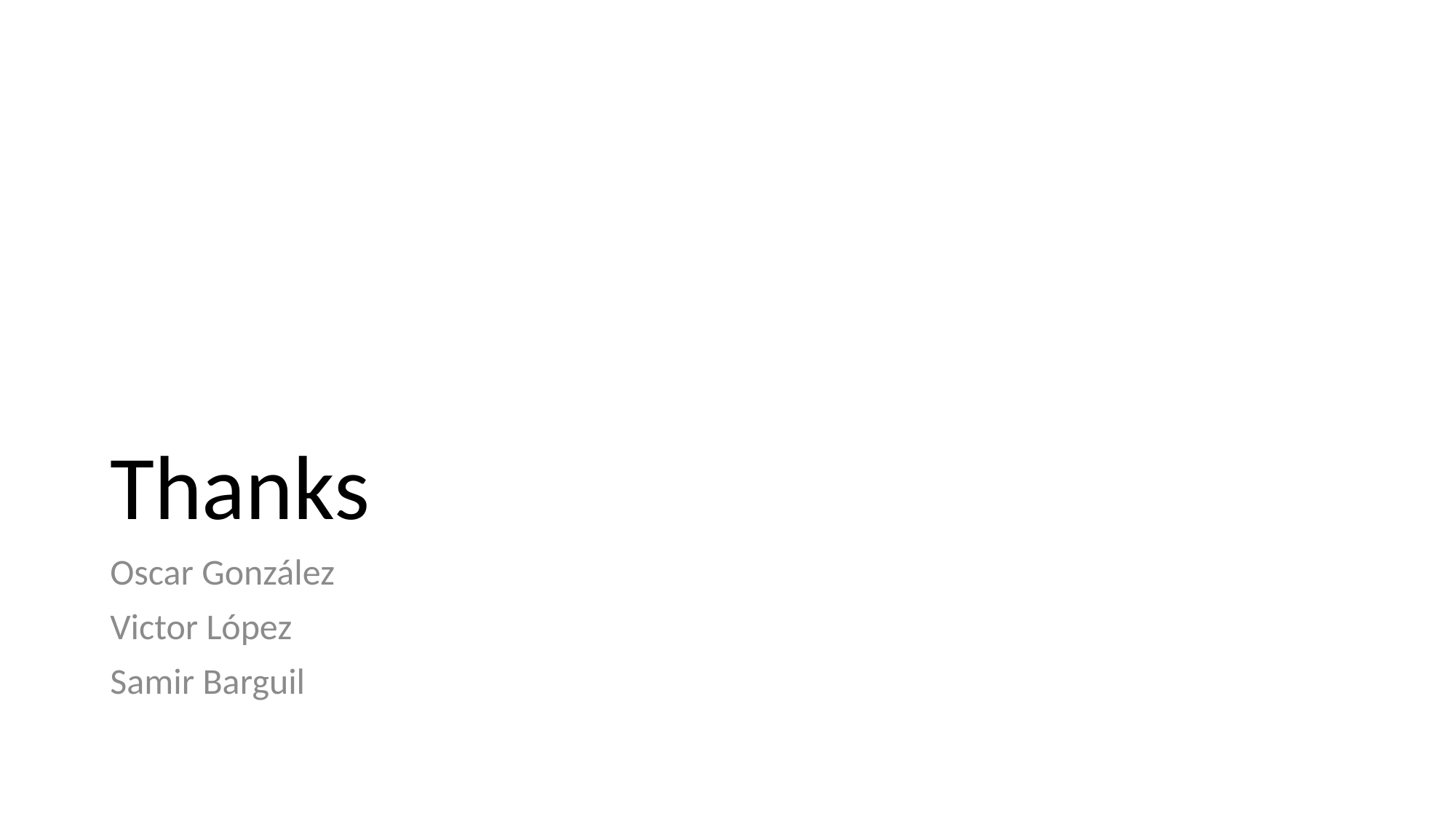

# Thanks
Oscar González
Victor López
Samir Barguil